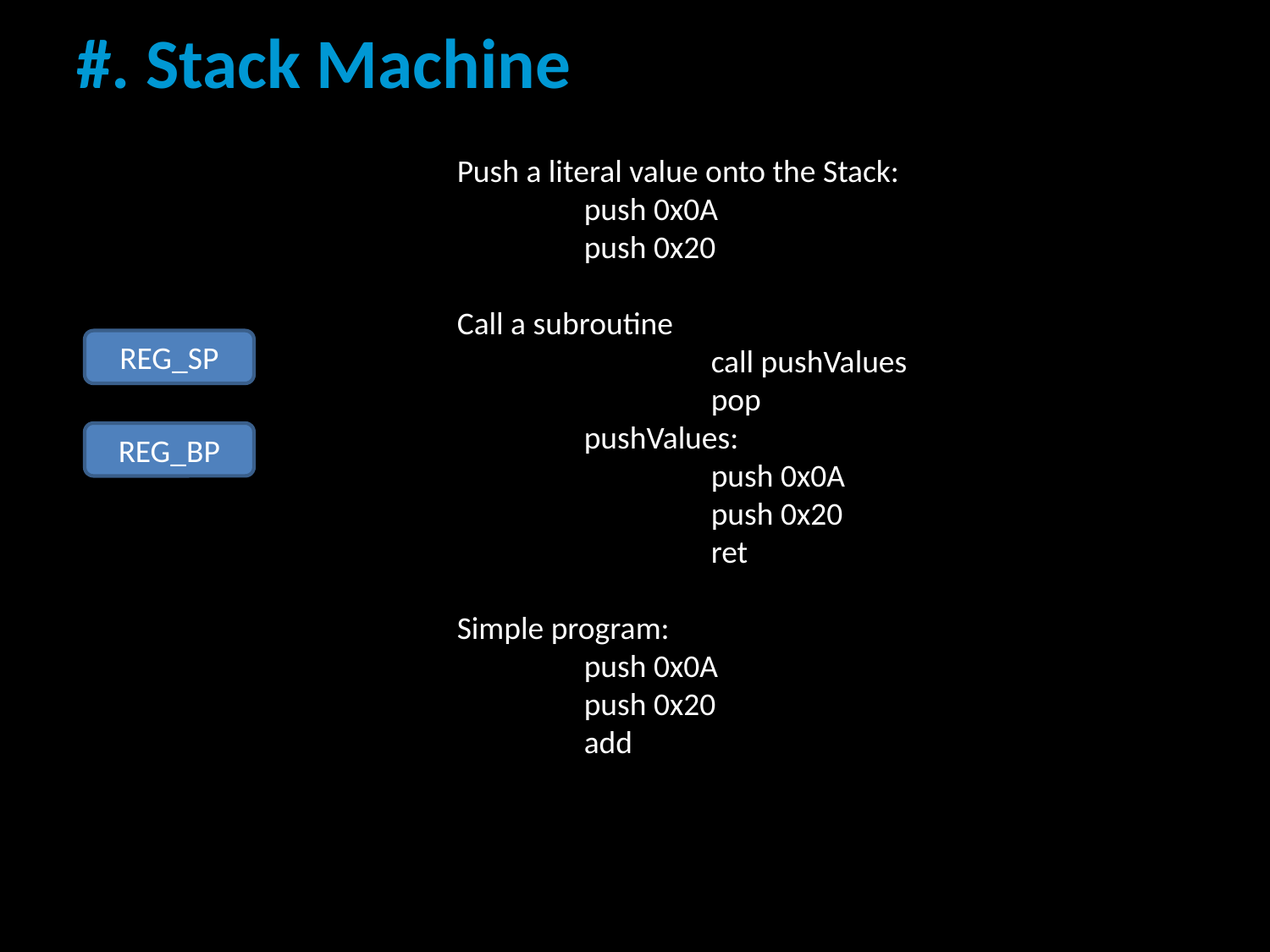

# #. Stack Machine
Push a literal value onto the Stack:
	push 0x0A
	push 0x20

Call a subroutine
       		call pushValues
		pop
	pushValues:
		push 0x0A
		push 0x20
		ret

Simple program:
	push 0x0A
	push 0x20
	add

REG_SP
REG_BP